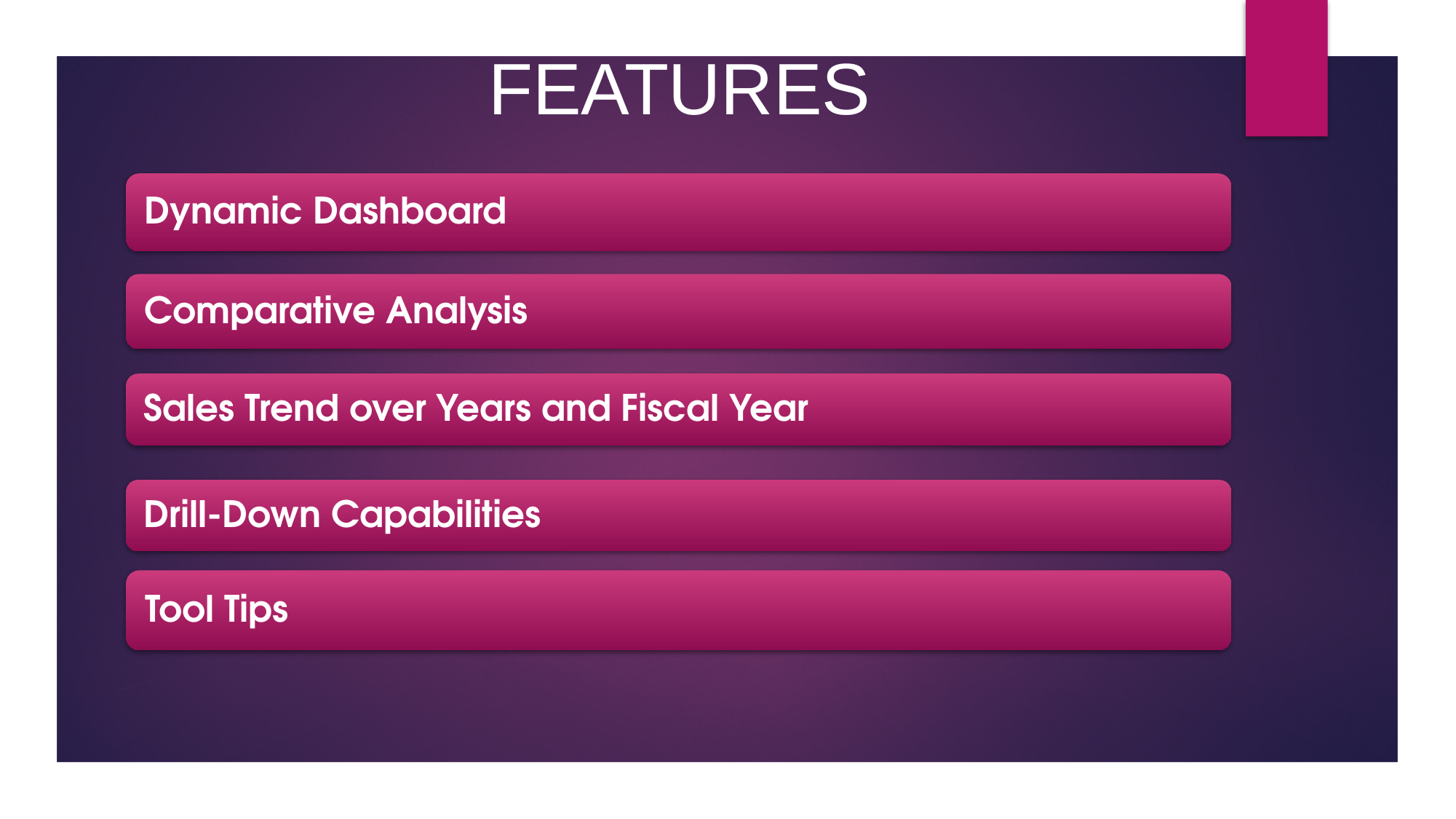

FEATURES

Dynamic Dashboard
Comparative Analysis
Sales Trend over Years and Fiscal Year
Drill-Down Capabilities
Tool Tips